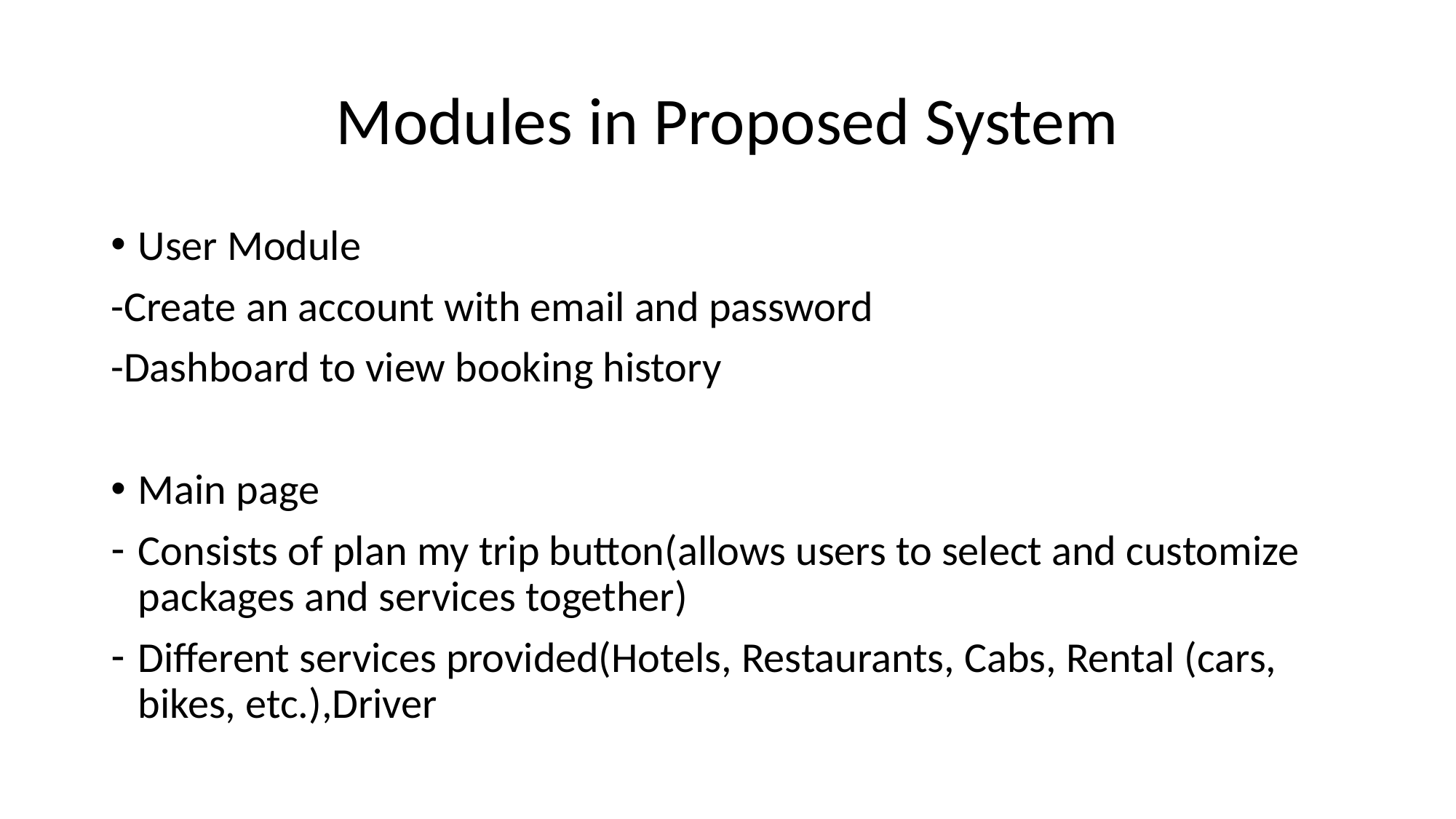

# Modules in Proposed System
User Module
-Create an account with email and password
-Dashboard to view booking history

Main page
Consists of plan my trip button(allows users to select and customize packages and services together)
Different services provided(Hotels, Restaurants, Cabs, Rental (cars, bikes, etc.),Driver